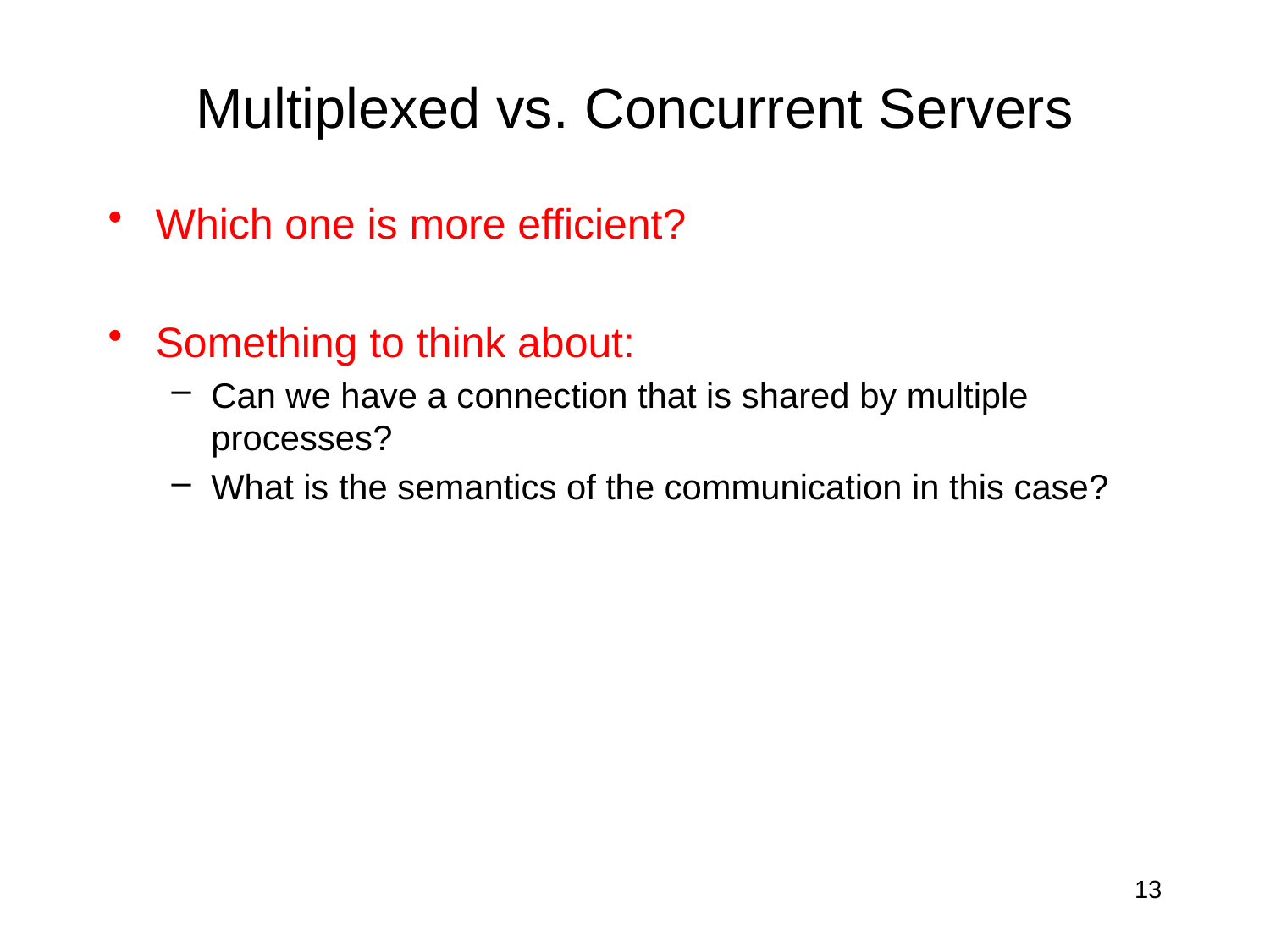

# Multiplexed vs. Concurrent Servers
Which one is more efficient?

Something to think about:
Can we have a connection that is shared by multiple processes?
What is the semantics of the communication in this case?

13